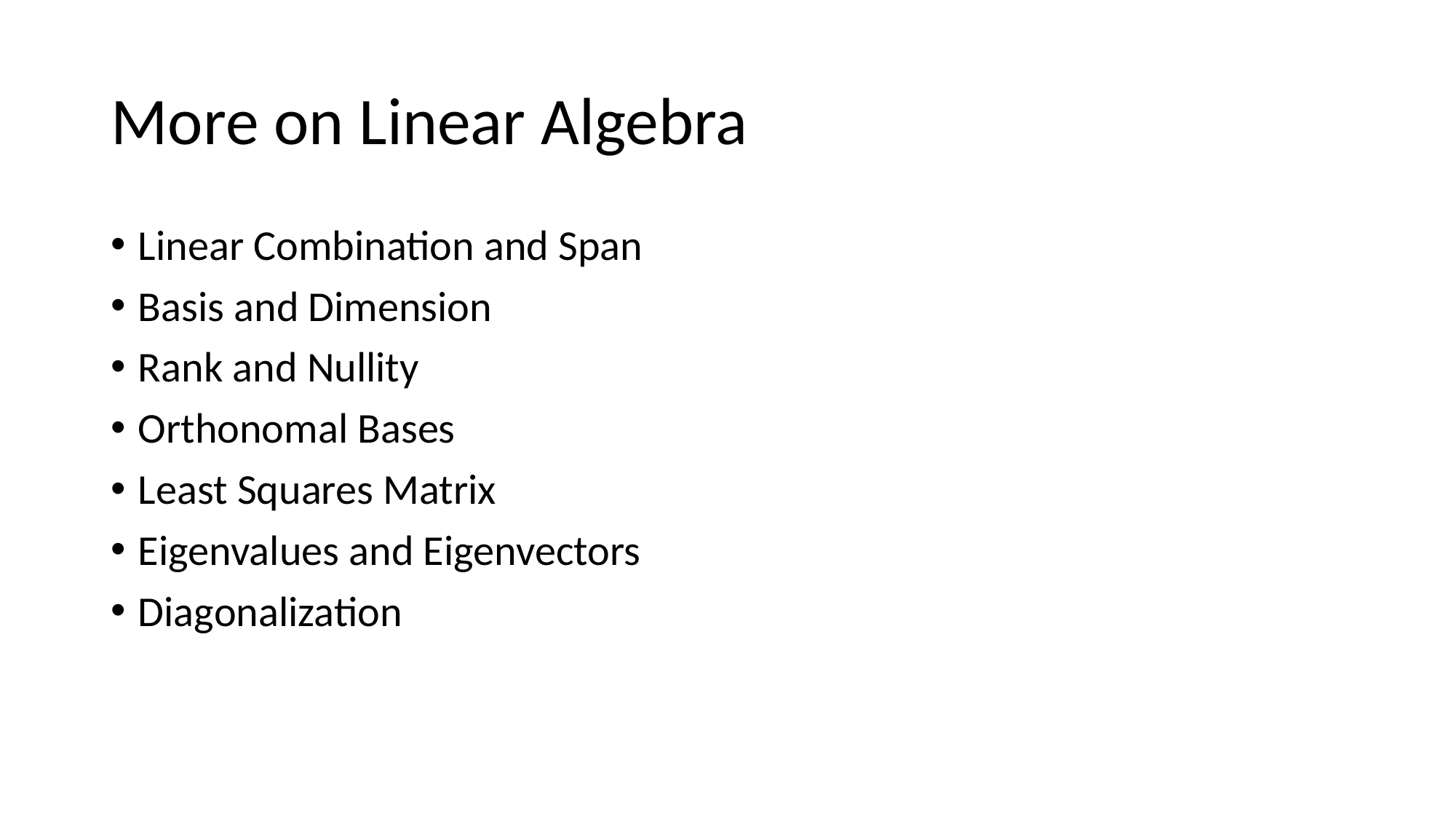

# More on Linear Algebra
Linear Combination and Span
Basis and Dimension
Rank and Nullity
Orthonomal Bases
Least Squares Matrix
Eigenvalues and Eigenvectors
Diagonalization